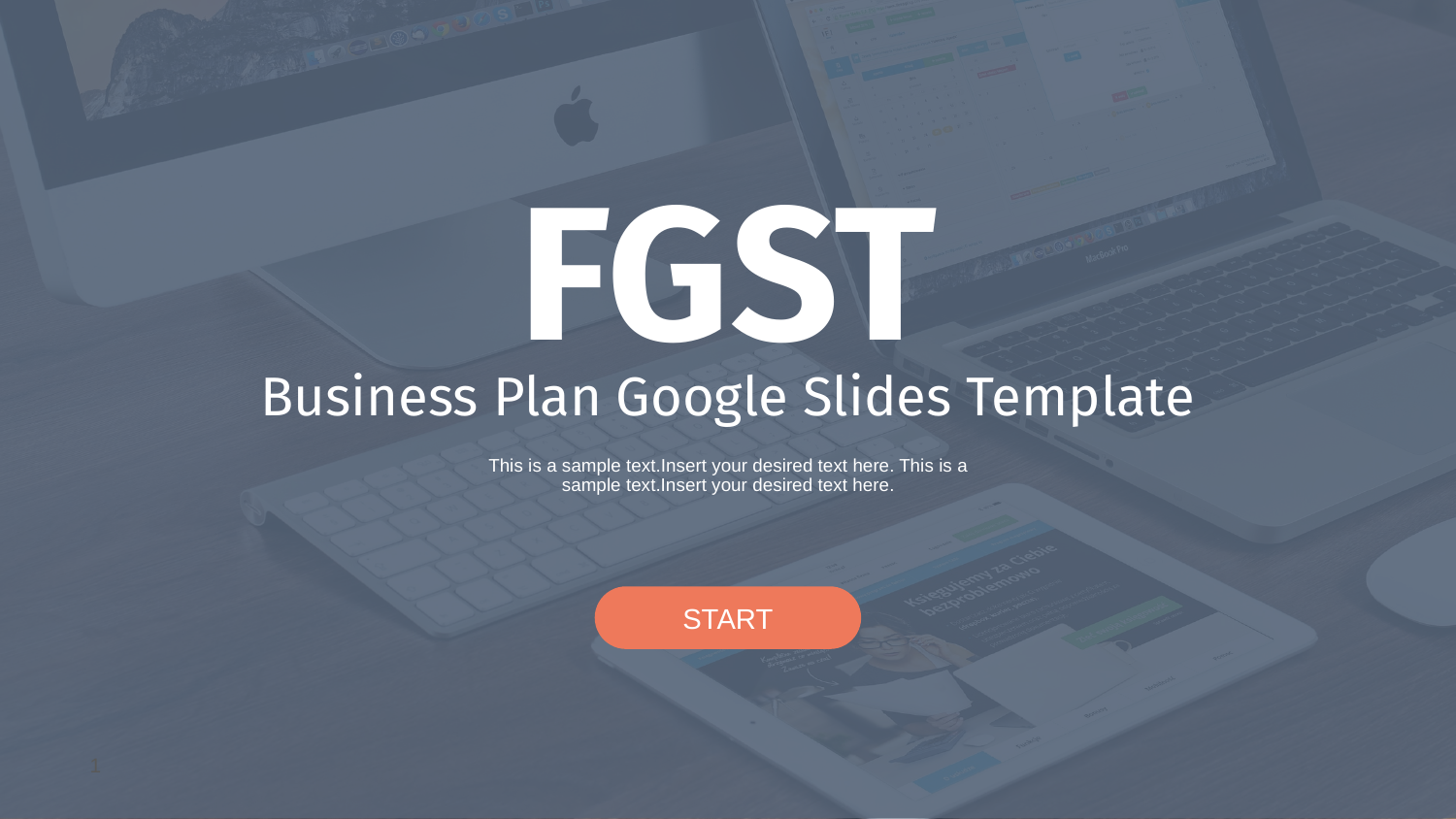

FGST
Business Plan Google Slides Template
This is a sample text.Insert your desired text here. This is a sample text.Insert your desired text here.
START
1